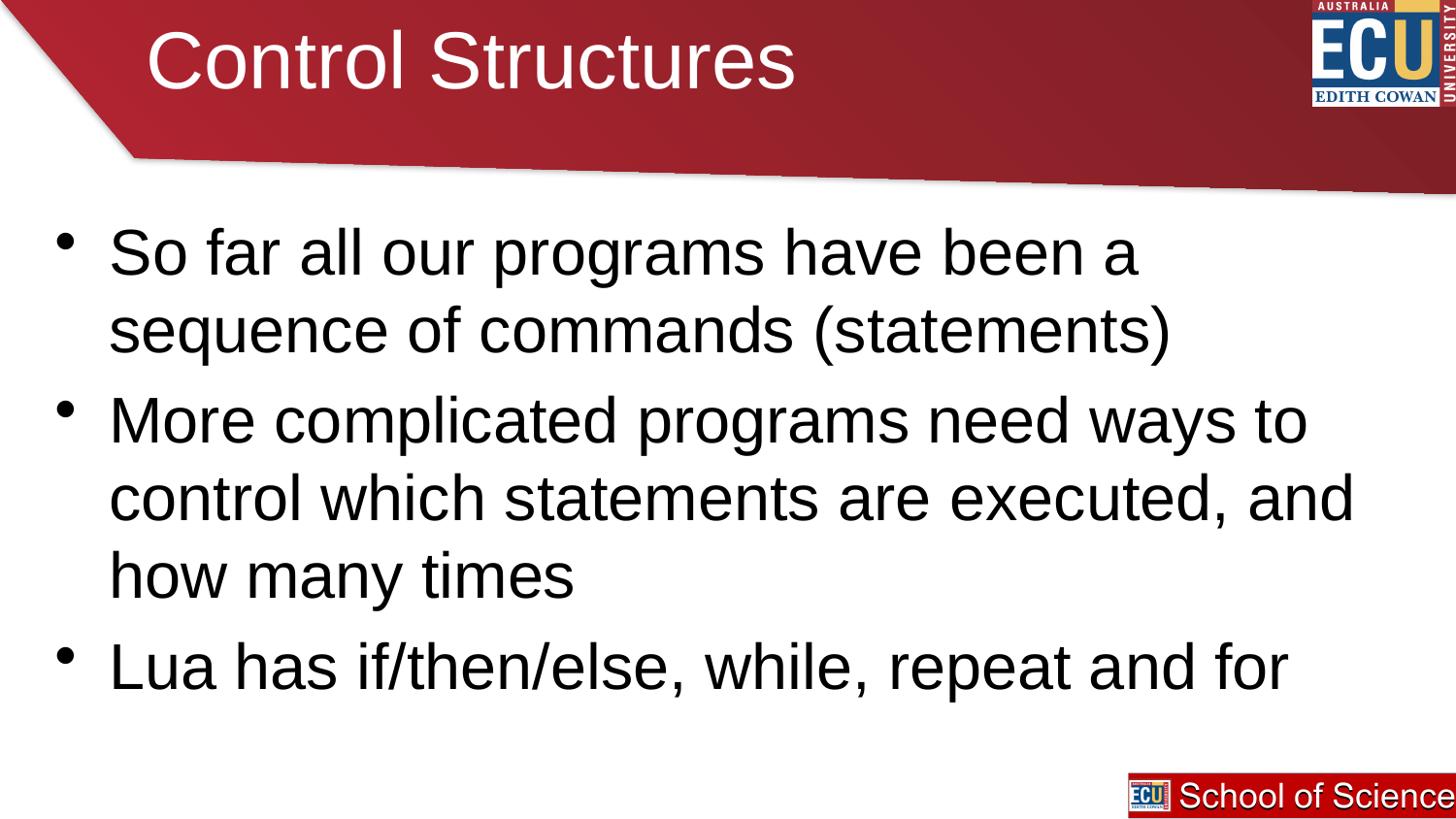

# Control Structures
So far all our programs have been a sequence of commands (statements)
More complicated programs need ways to control which statements are executed, and how many times
Lua has if/then/else, while, repeat and for